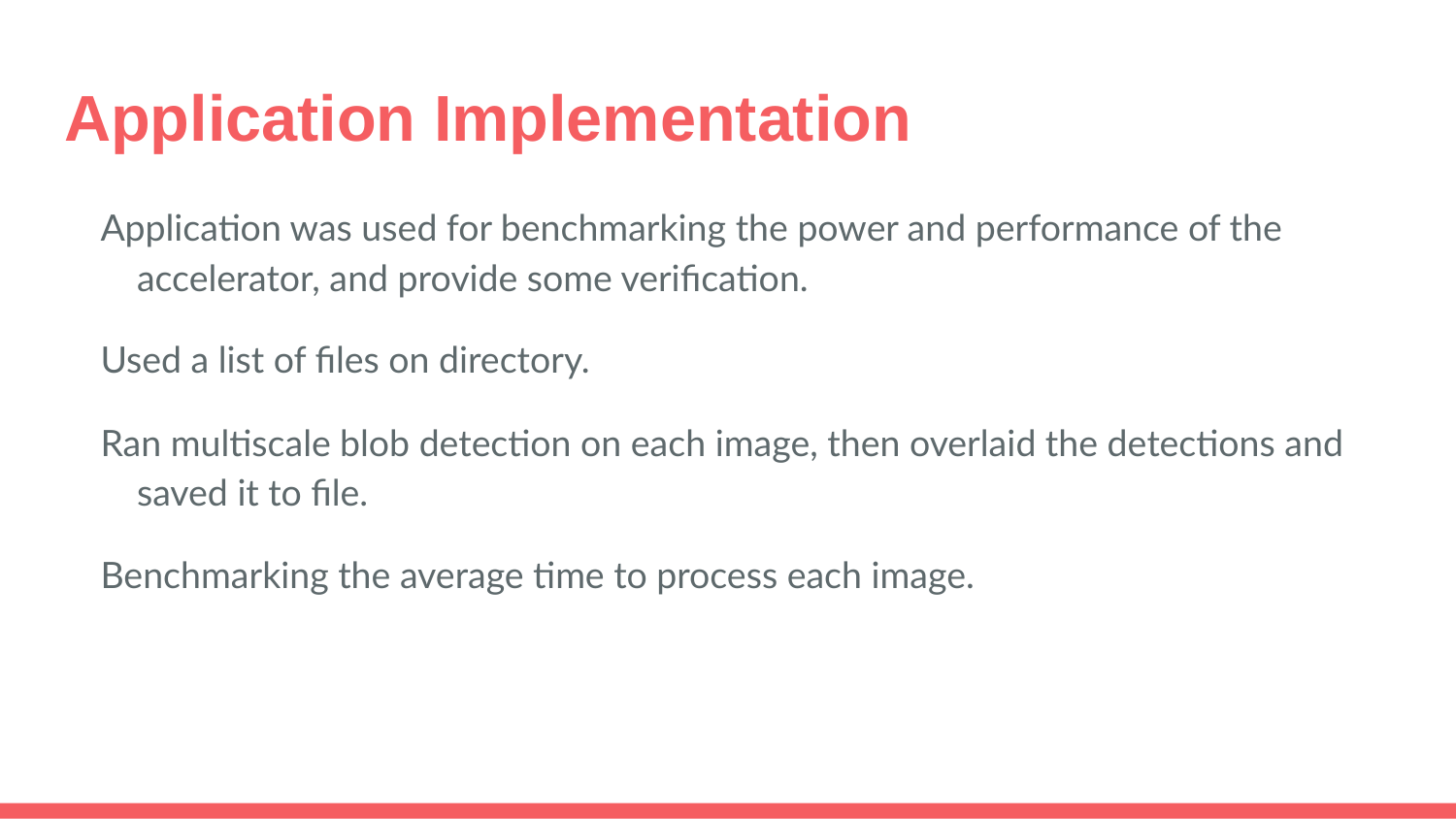

# Application Implementation
Application was used for benchmarking the power and performance of the accelerator, and provide some verification.
Used a list of files on directory.
Ran multiscale blob detection on each image, then overlaid the detections and saved it to file.
Benchmarking the average time to process each image.